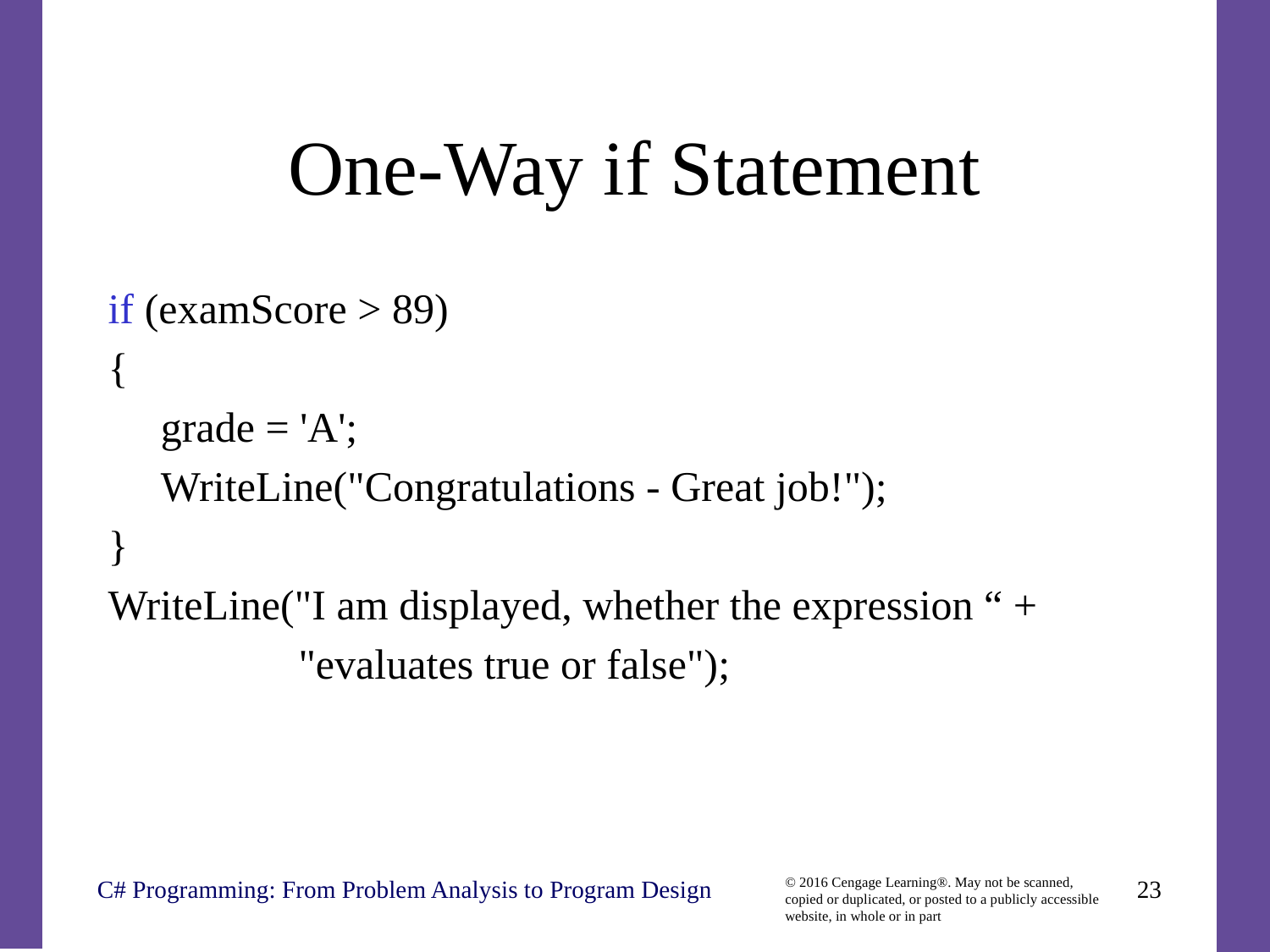

# One-Way if Statement
if (examScore > 89)
{
     grade = 'A';
     WriteLine("Congratulations - Great job!");
}
WriteLine("I am displayed, whether the expression “ +
	      "evaluates true or false");

C# Programming: From Problem Analysis to Program Design

23